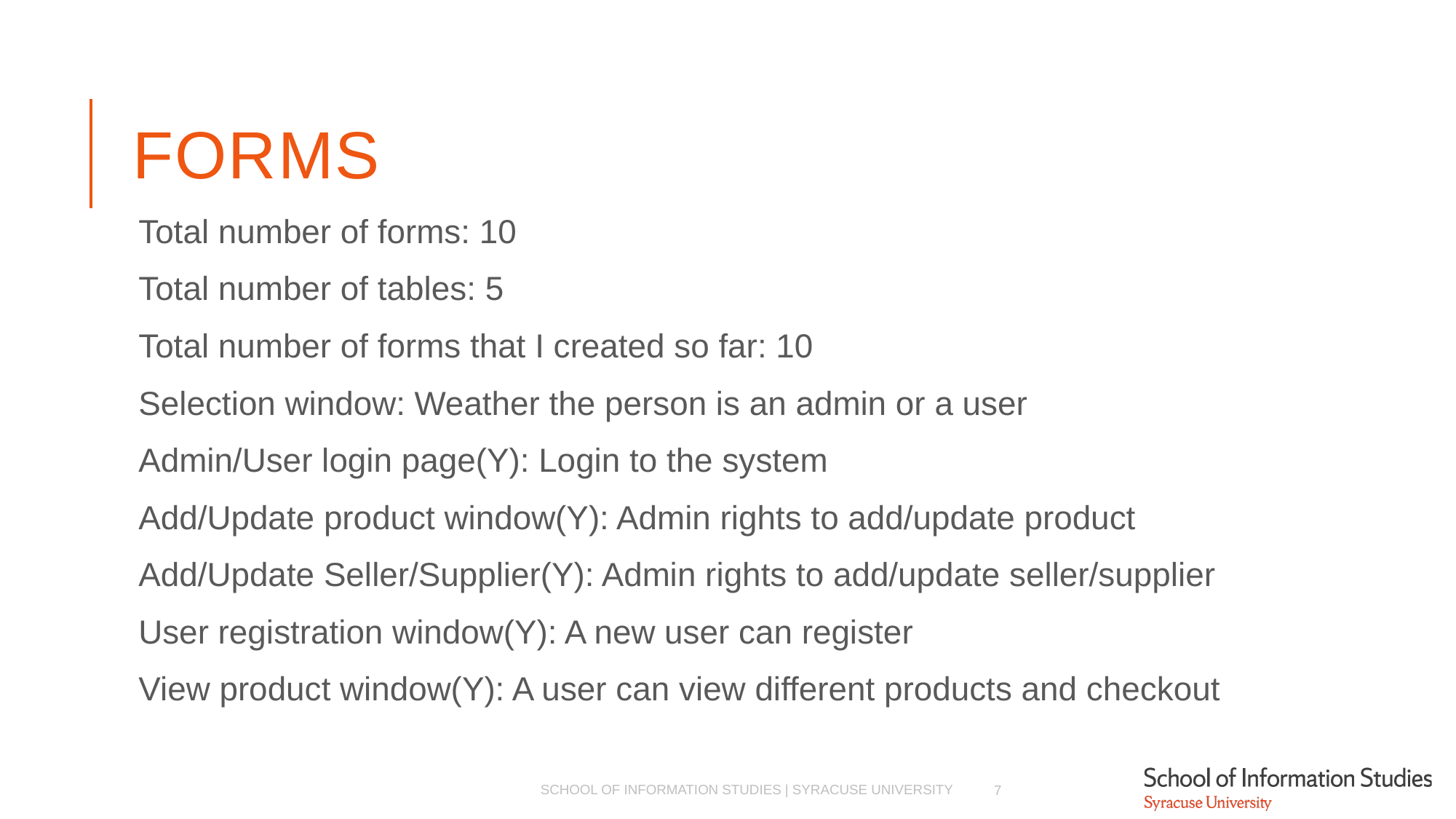

# FORMS
Total number of forms: 10
Total number of tables: 5
Total number of forms that I created so far: 10
Selection window: Weather the person is an admin or a user
Admin/User login page(Y): Login to the system
Add/Update product window(Y): Admin rights to add/update product
Add/Update Seller/Supplier(Y): Admin rights to add/update seller/supplier
User registration window(Y): A new user can register
View product window(Y): A user can view different products and checkout
School of Information Studies | Syracuse University
7